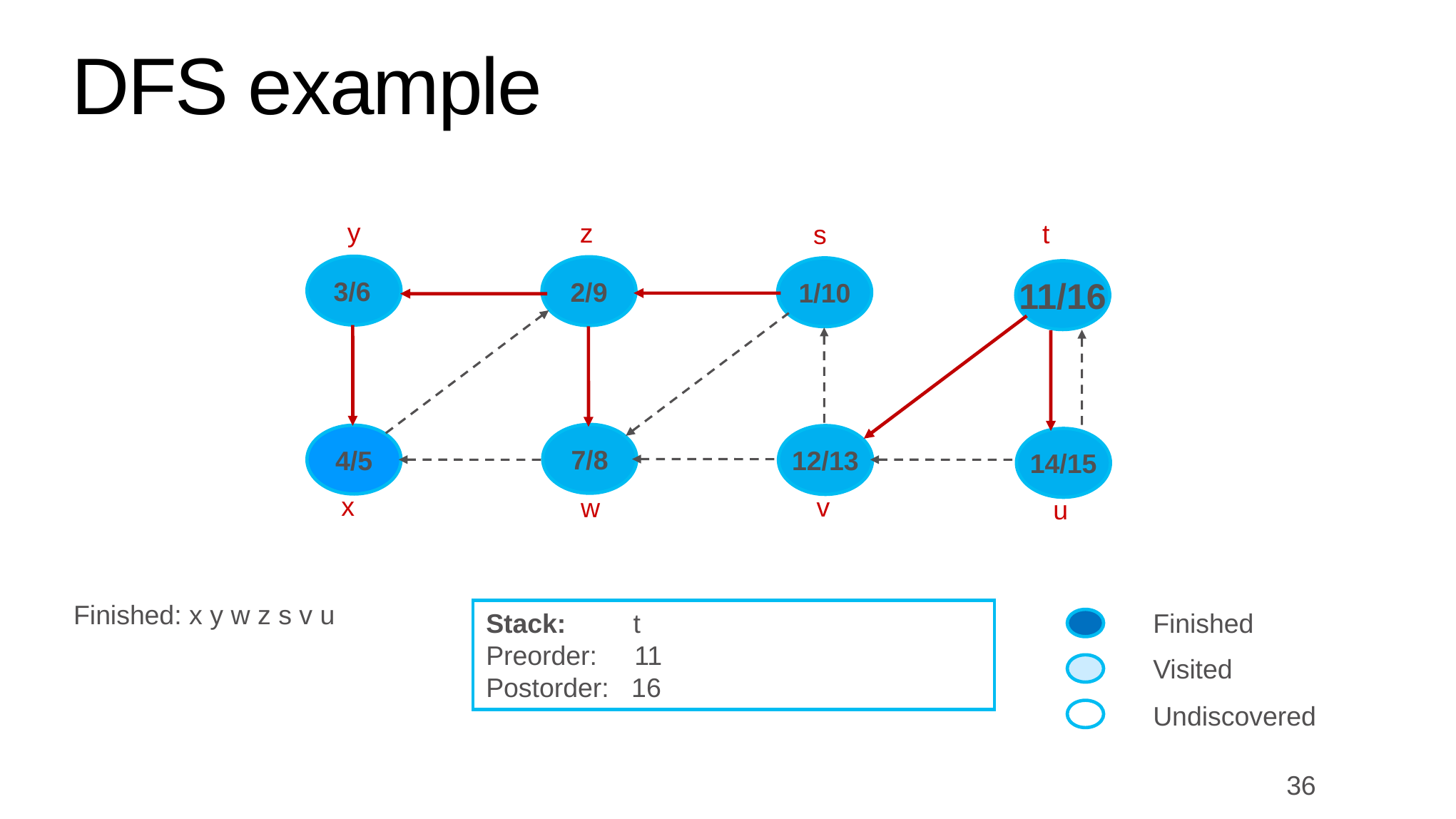

# DFS example
y
z
t
s
3/6
2/9
1/10
11/16

7/8
4/5
12/13
14/15

x
v
w
u
Finished: x y w z s v u
Stack:         t
Preorder:     11
Postorder:   16
Finished

Visited

Undiscovered

36